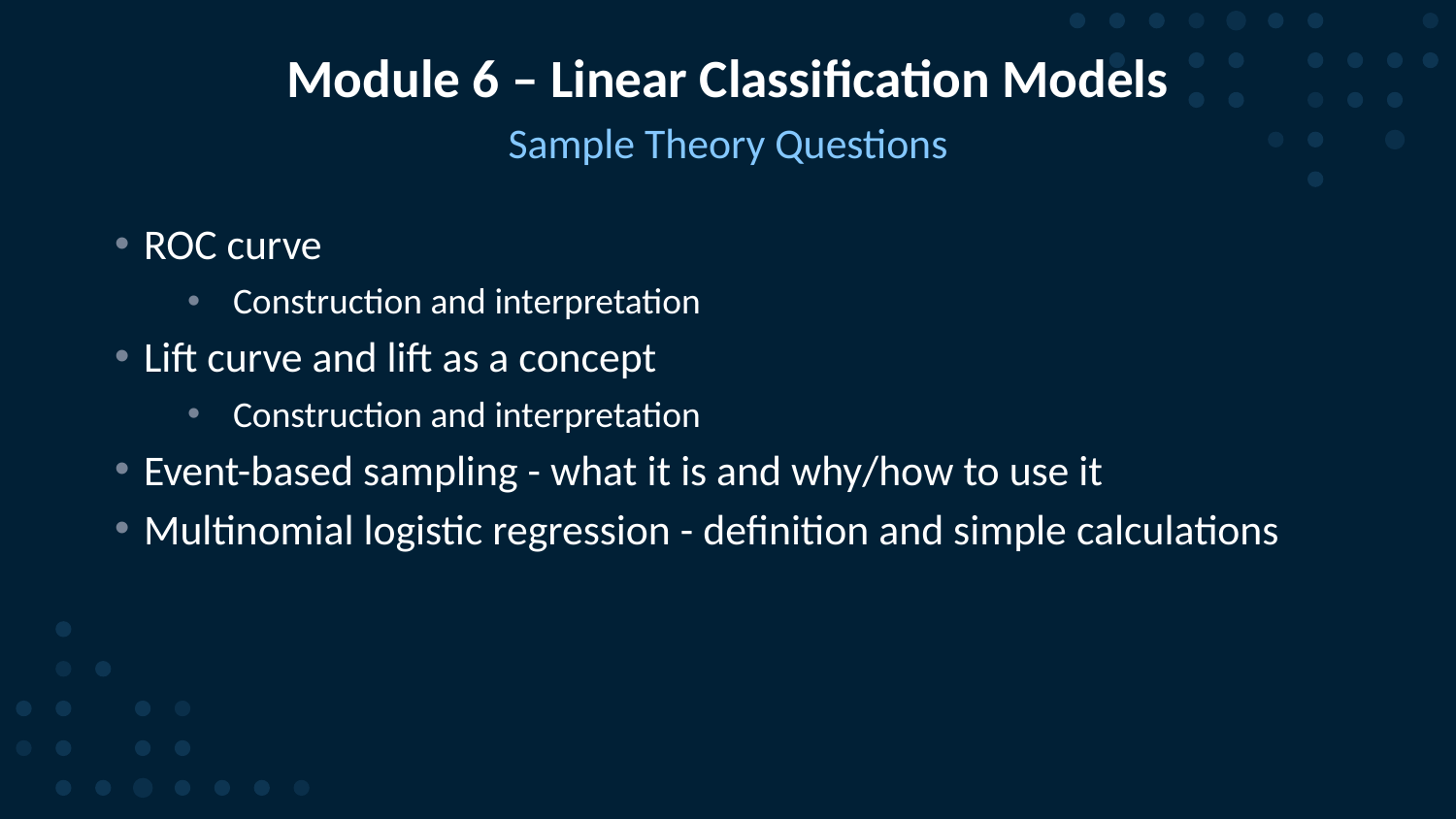

# Module 6 – Linear Classification Models
Sample Theory Questions
ROC curve
Construction and interpretation
Lift curve and lift as a concept
Construction and interpretation
Event-based sampling - what it is and why/how to use it
Multinomial logistic regression - definition and simple calculations